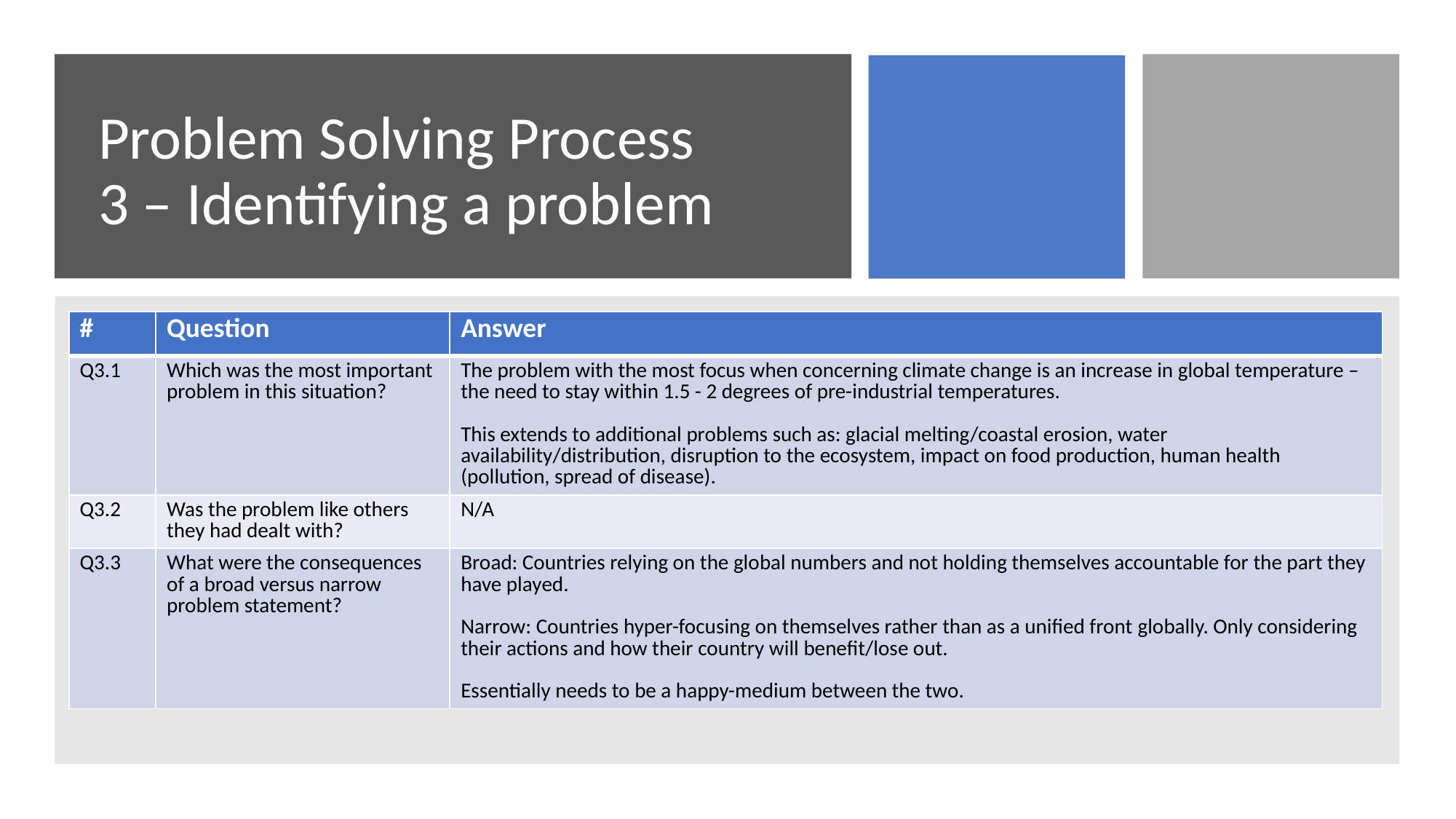

# Problem Solving Process 3 – Identifying a problem

| # | Question | Answer |
| --- | --- | --- |
| Q3.1 | Which was the most important problem in this situation? | The problem with the most focus when concerning climate change is an increase in global temperature – the need to stay within 1.5 - 2 degrees of pre-industrial temperatures.  This extends to additional problems such as: glacial melting/coastal erosion, water availability/distribution, disruption to the ecosystem, impact on food production, human health (pollution, spread of disease). |
| Q3.2 | Was the problem like others they had dealt with? | N/A |
| Q3.3 | What were the consequences of a broad versus narrow problem statement? | Broad: Countries relying on the global numbers and not holding themselves accountable for the part they have played.  Narrow: Countries hyper-focusing on themselves rather than as a unified front globally. Only considering their actions and how their country will benefit/lose out. Essentially needs to be a happy-medium between the two. |